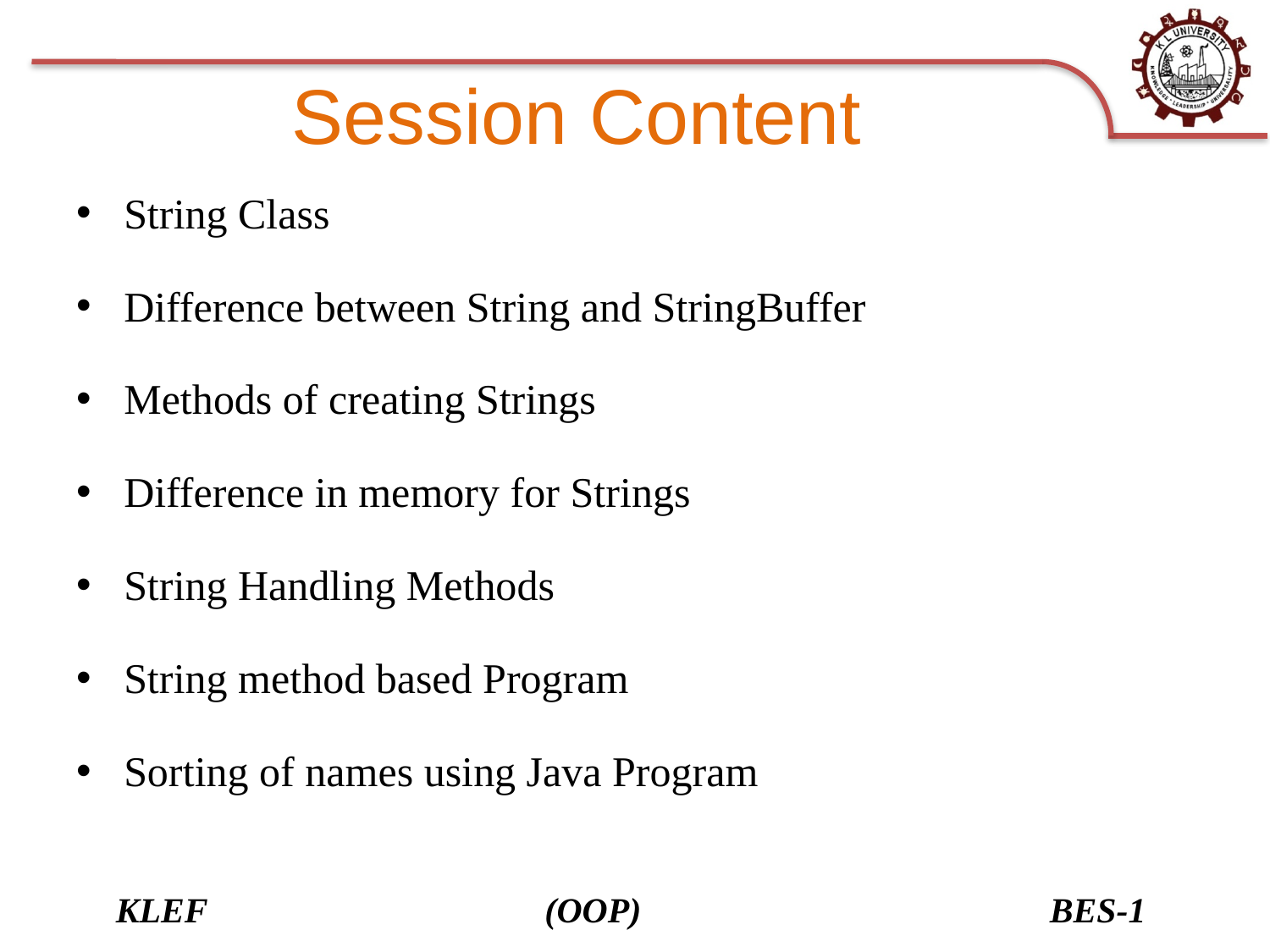

# Session Content
String Class
Difference between String and StringBuffer
Methods of creating Strings
Difference in memory for Strings
String Handling Methods
String method based Program
Sorting of names using Java Program

KLEF                                      (OOP)                                              BES-1